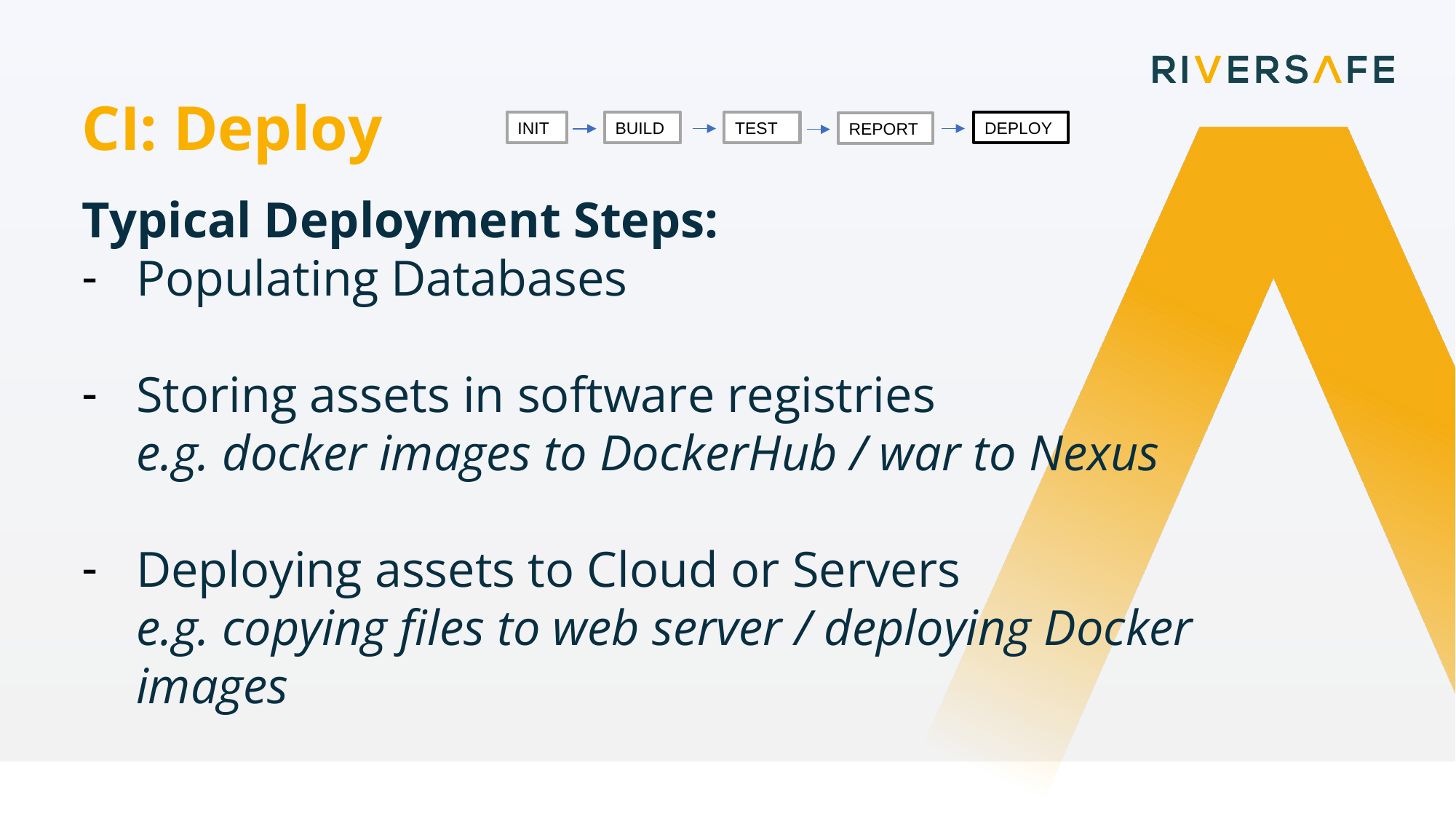

CI: Deploy
INIT
DEPLOY
TEST
BUILD
REPORT
Typical Deployment Steps:
Populating Databases
Storing assets in software registries
e.g. docker images to DockerHub / war to Nexus
Deploying assets to Cloud or Servers
e.g. copying files to web server / deploying Docker images